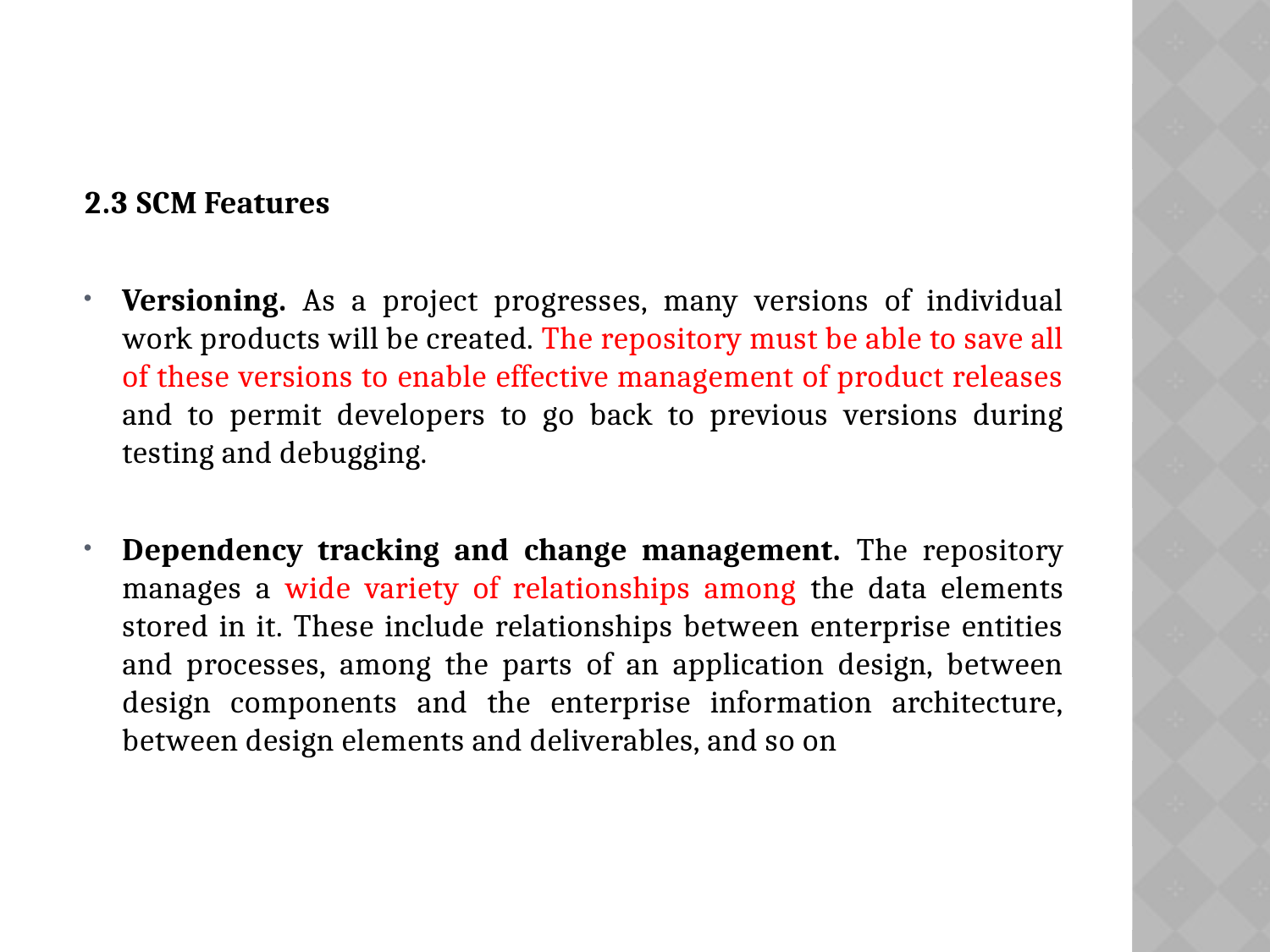

2.3 SCM Features

Versioning. As a project progresses, many versions of individual work products will be created. The repository must be able to save all of these versions to enable effective management of product releases and to permit developers to go back to previous versions during testing and debugging.

Dependency tracking and change management. The repository manages a wide variety of relationships among the data elements stored in it. These include relationships between enterprise entities and processes, among the parts of an application design, between design components and the enterprise information architecture, between design elements and deliverables, and so on